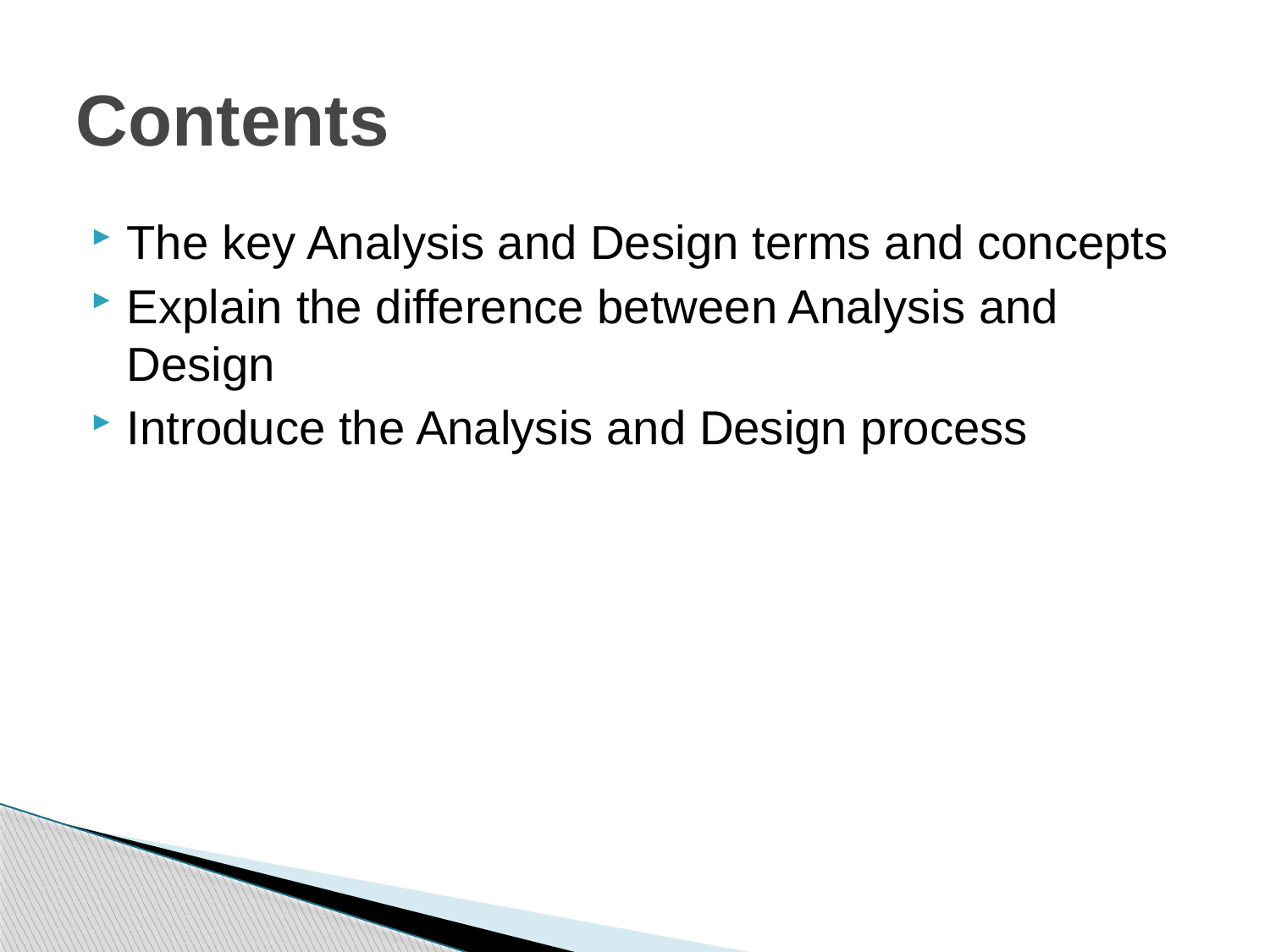

# Contents
The key Analysis and Design terms and concepts
Explain the difference between Analysis and Design
Introduce the Analysis and Design process